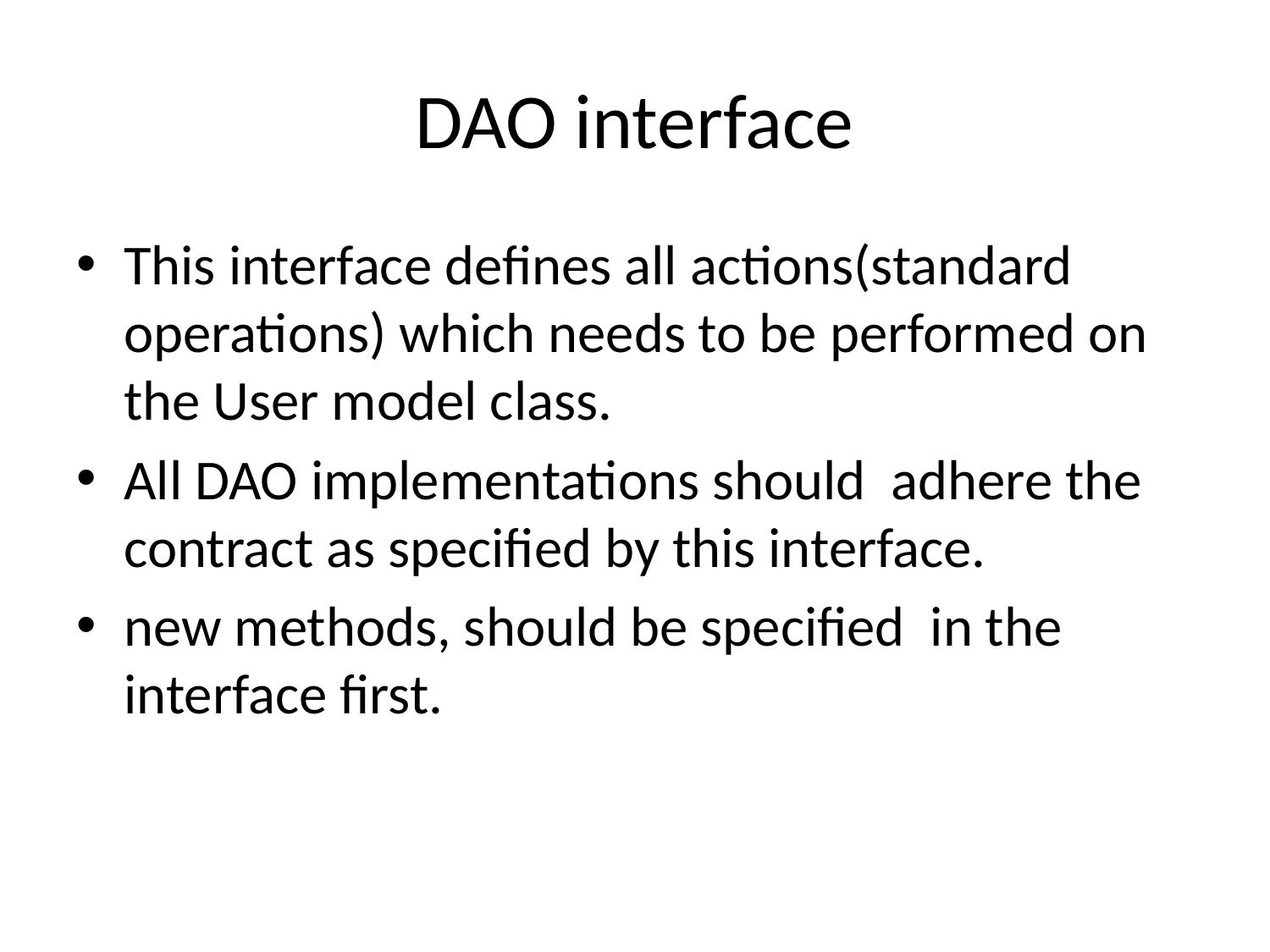

# DAO interface
This interface defines all actions(standard operations) which needs to be performed on the User model class.
All DAO implementations should  adhere the contract as specified by this interface.
new methods, should be specified  in the interface first.